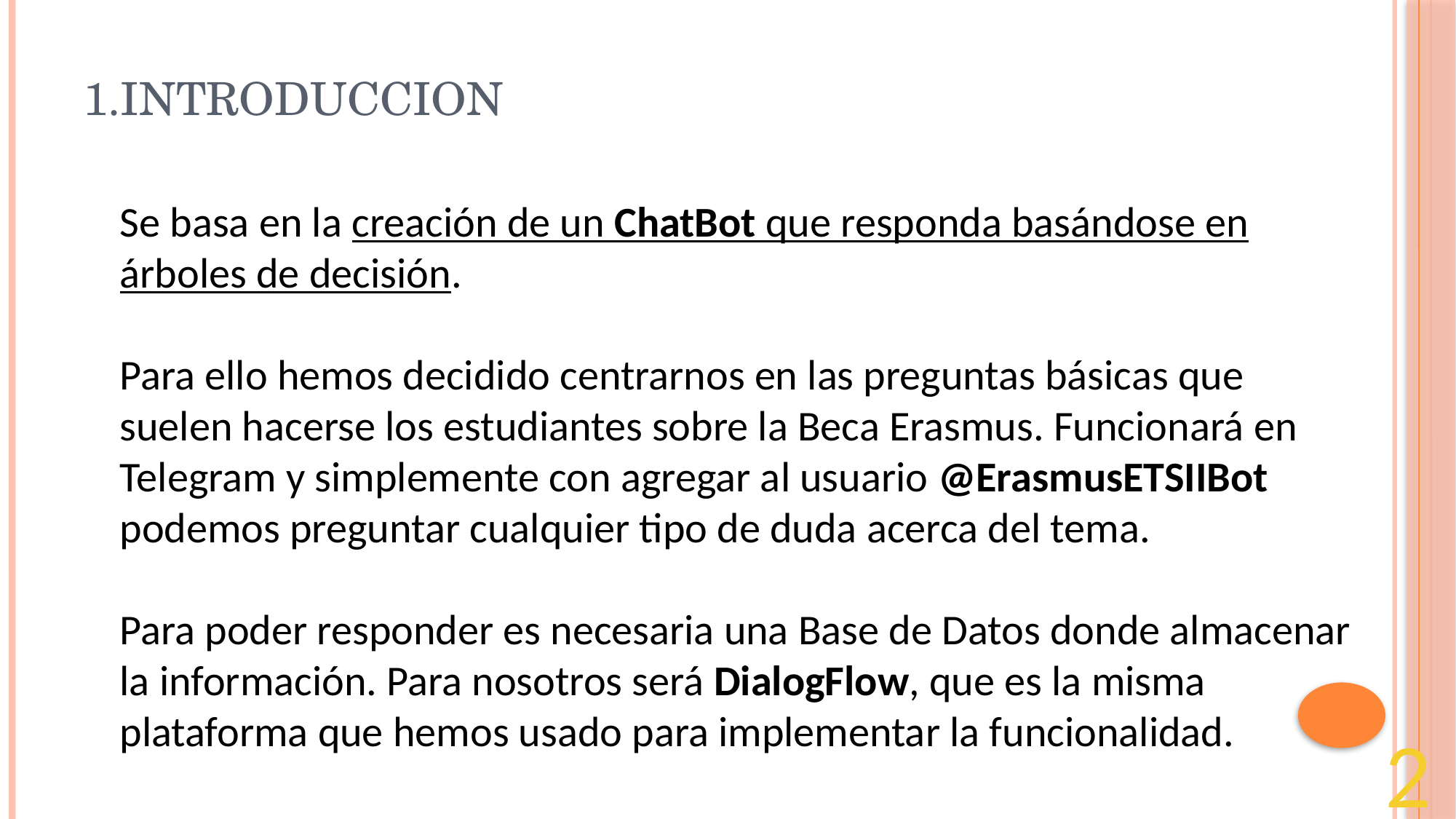

# 1.Introduccion
Se basa en la creación de un ChatBot que responda basándose en árboles de decisión.

Para ello hemos decidido centrarnos en las preguntas básicas que suelen hacerse los estudiantes sobre la Beca Erasmus. Funcionará en Telegram y simplemente con agregar al usuario @ErasmusETSIIBot podemos preguntar cualquier tipo de duda acerca del tema.

Para poder responder es necesaria una Base de Datos donde almacenar la información. Para nosotros será DialogFlow, que es la misma plataforma que hemos usado para implementar la funcionalidad.

2